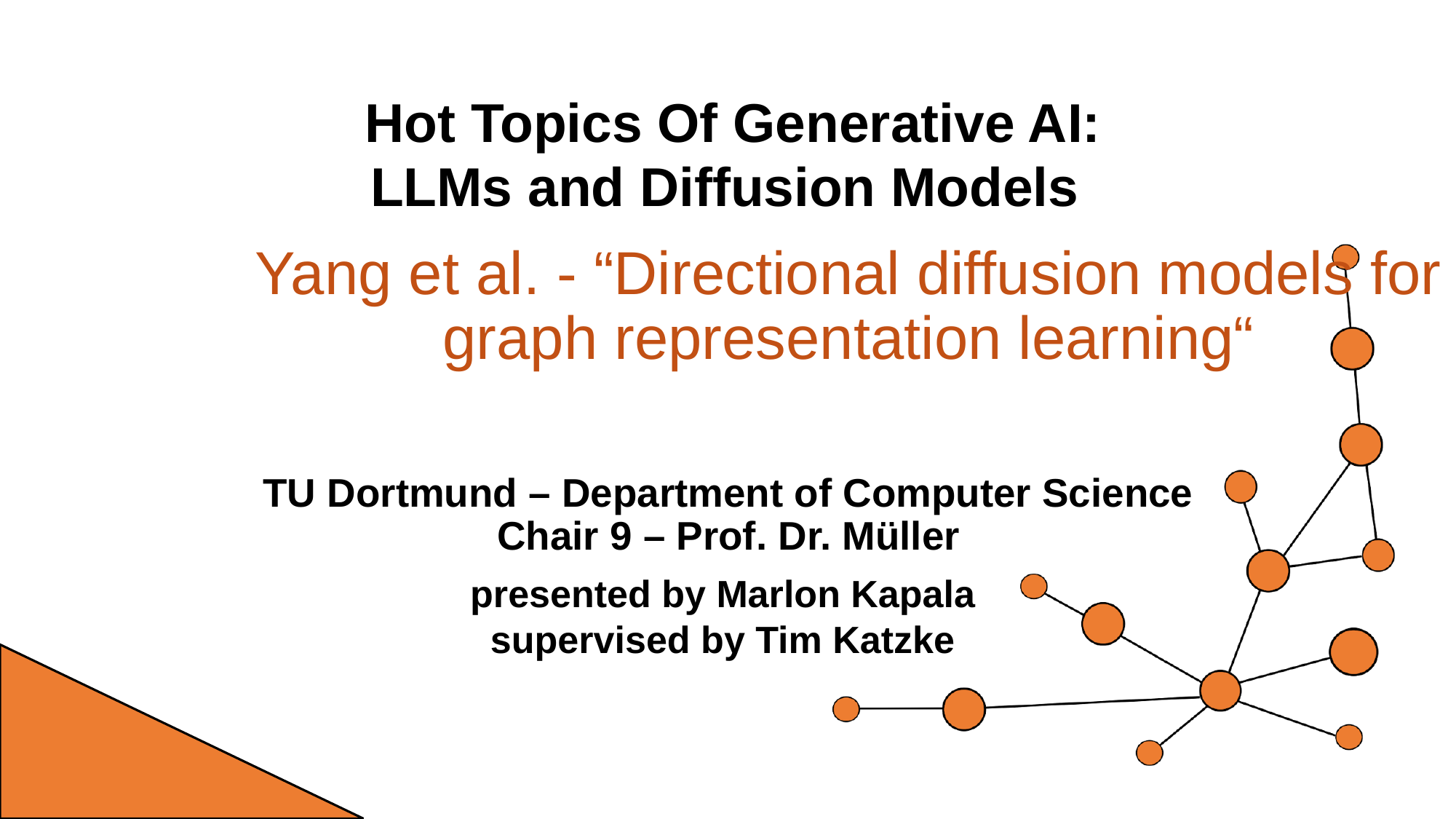

Hot Topics Of Generative AI:
 LLMs and Diffusion Models
Yang et al. - “Directional diffusion models for graph representation learning“
TU Dortmund – Department of Computer Science
Chair 9 – Prof. Dr. Müller

presented by Marlon Kapala
supervised by Tim Katzke